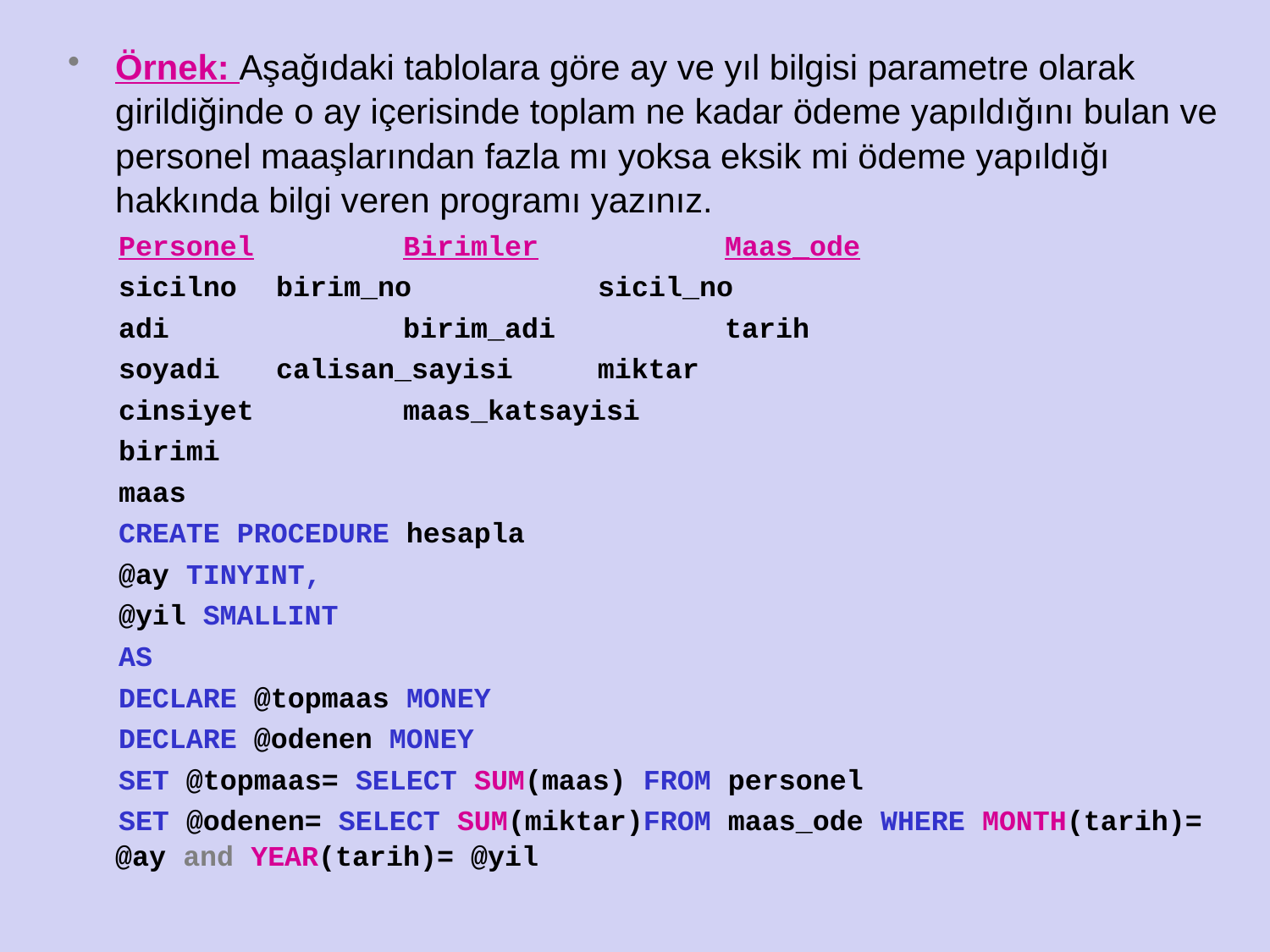

Örnek: Aşağıdaki tablolara göre ay ve yıl bilgisi parametre olarak girildiğinde o ay içerisinde toplam ne kadar ödeme yapıldığını bulan ve personel maaşlarından fazla mı yoksa eksik mi ödeme yapıldığı hakkında bilgi veren programı yazınız.
   Personel	  Birimler	      Maas_ode
   sicilno	  birim_no	      sicil_no
   adi		  birim_adi	      tarih
   soyadi	  calisan_sayisi     miktar
   cinsiyet	  maas_katsayisi
   birimi
   maas
   CREATE PROCEDURE hesapla
   @ay TINYINT,
   @yil SMALLINT
   AS
   DECLARE @topmaas MONEY
   DECLARE @odenen MONEY
   SET @topmaas= SELECT SUM(maas) FROM personel
   SET @odenen= SELECT SUM(miktar)FROM maas_ode WHERE MONTH(tarih)= @ay and YEAR(tarih)= @yil